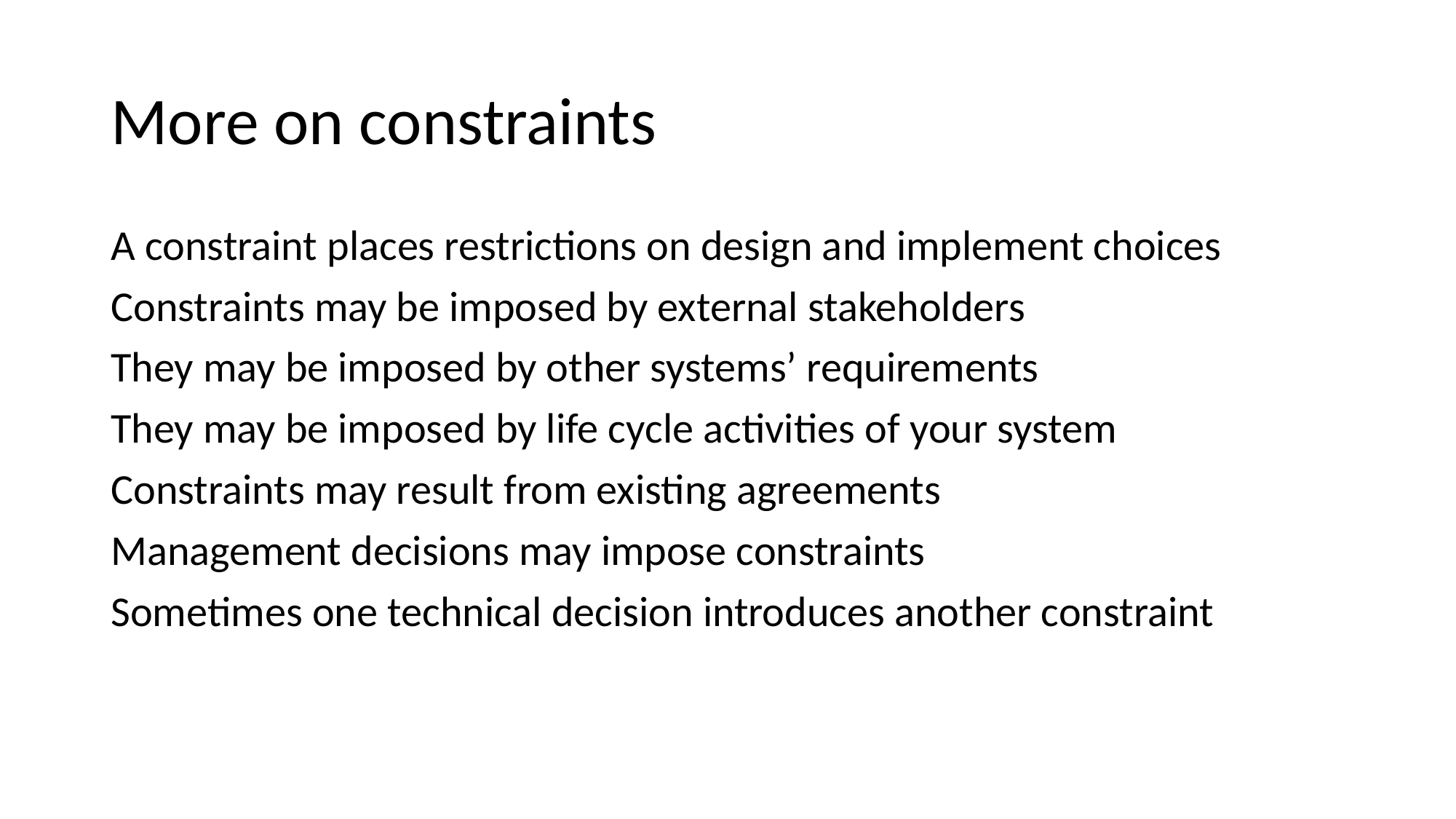

# More on constraints
A constraint places restrictions on design and implement choices
Constraints may be imposed by external stakeholders
They may be imposed by other systems’ requirements
They may be imposed by life cycle activities of your system
Constraints may result from existing agreements
Management decisions may impose constraints
Sometimes one technical decision introduces another constraint